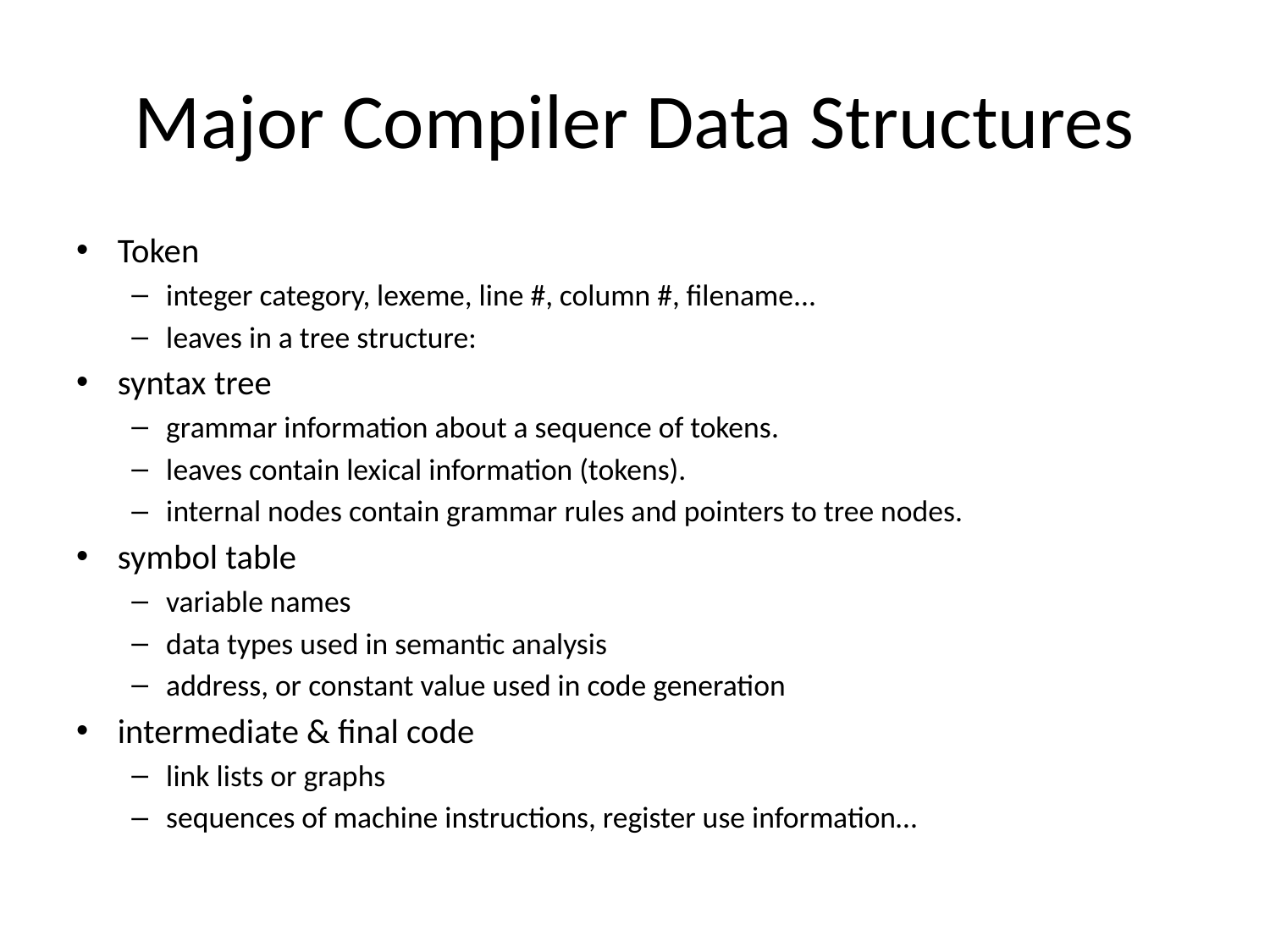

# Major Compiler Data Structures
Token
integer category, lexeme, line #, column #, filename...
leaves in a tree structure:
syntax tree
grammar information about a sequence of tokens.
leaves contain lexical information (tokens).
internal nodes contain grammar rules and pointers to tree nodes.
symbol table
variable names
data types used in semantic analysis
address, or constant value used in code generation
intermediate & final code
link lists or graphs
sequences of machine instructions, register use information…